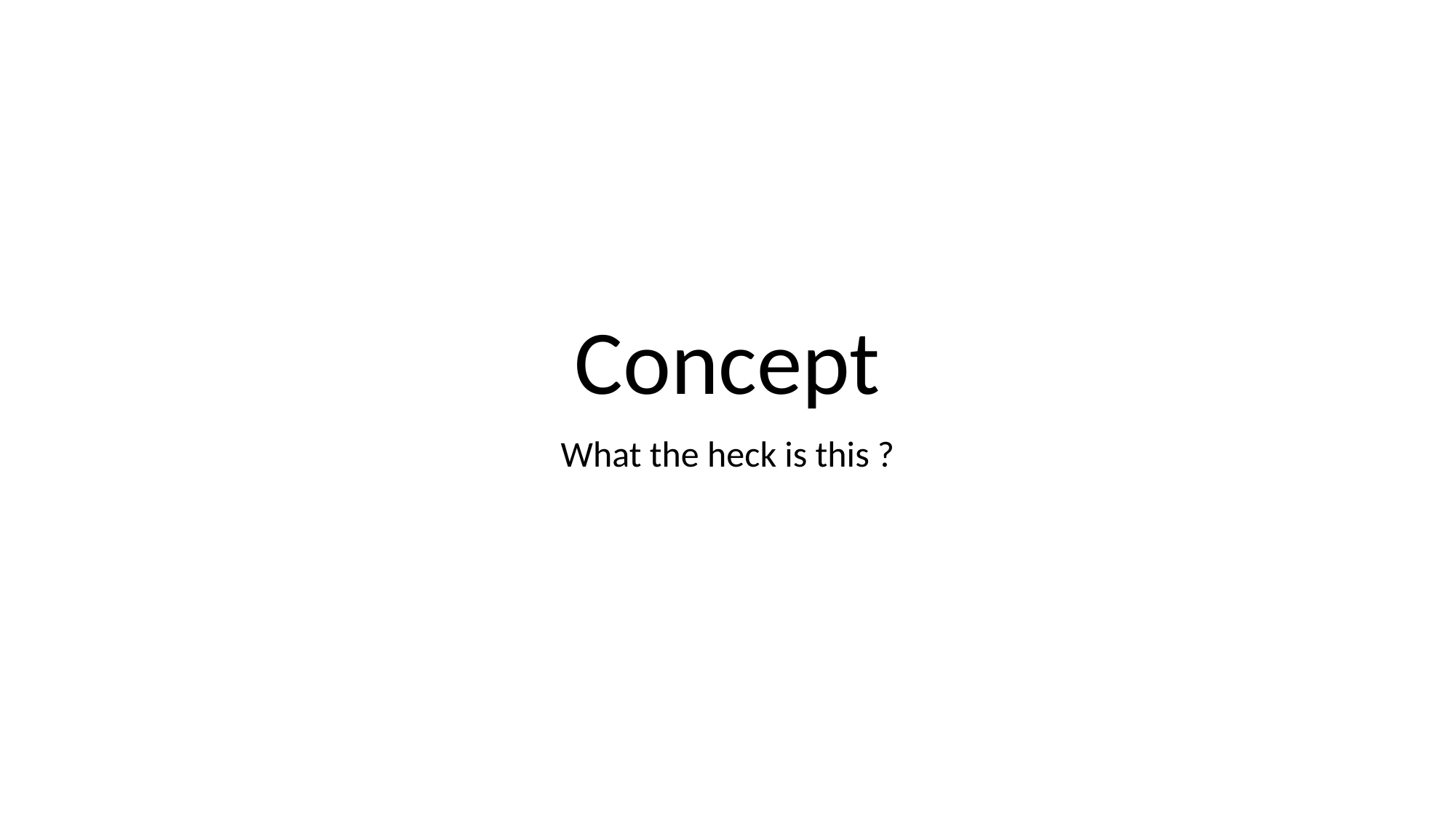

# Concept
What the heck is this ?